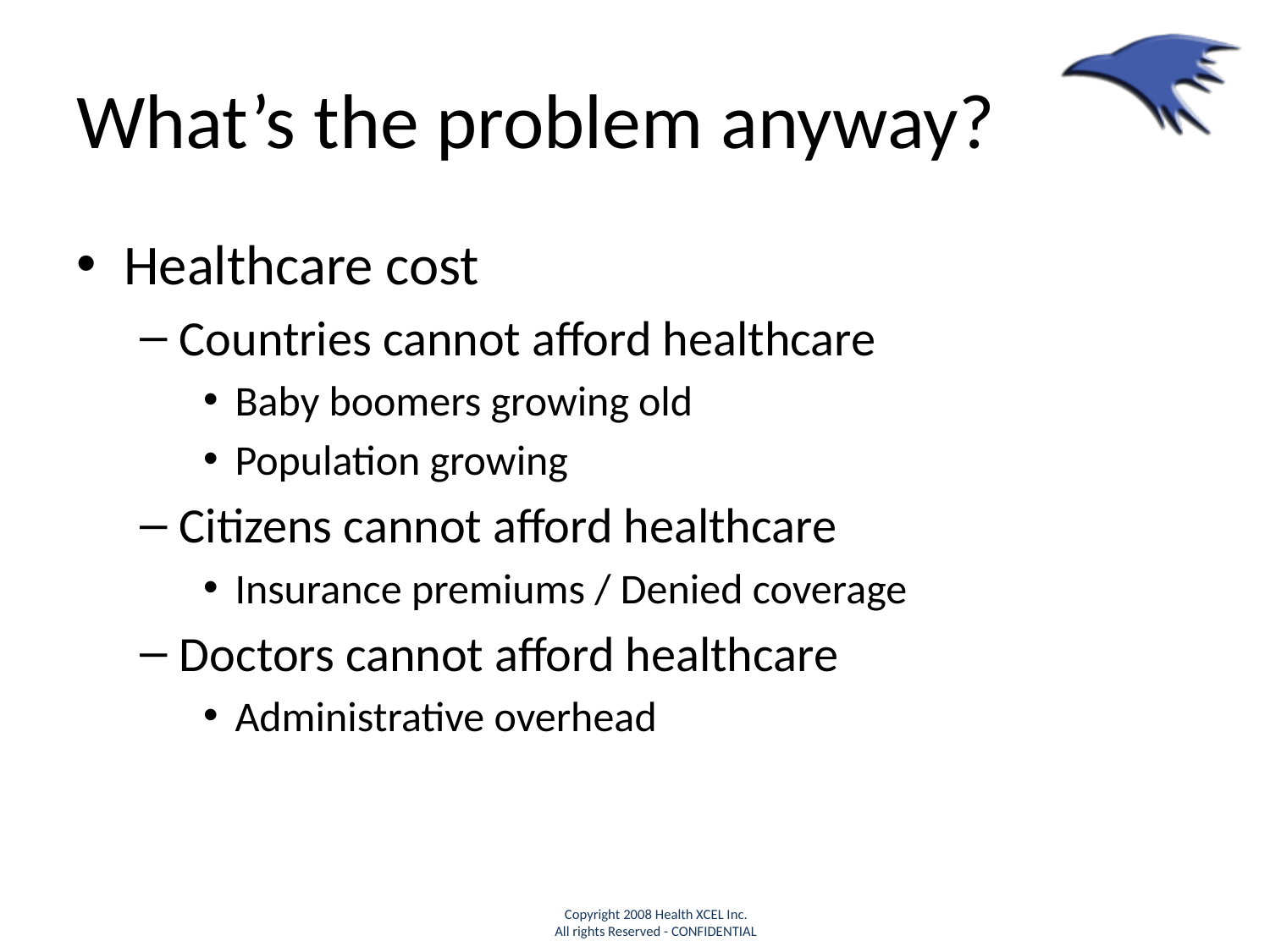

# What’s the problem anyway?
Healthcare cost
Countries cannot afford healthcare
Baby boomers growing old
Population growing
Citizens cannot afford healthcare
Insurance premiums / Denied coverage
Doctors cannot afford healthcare
Administrative overhead